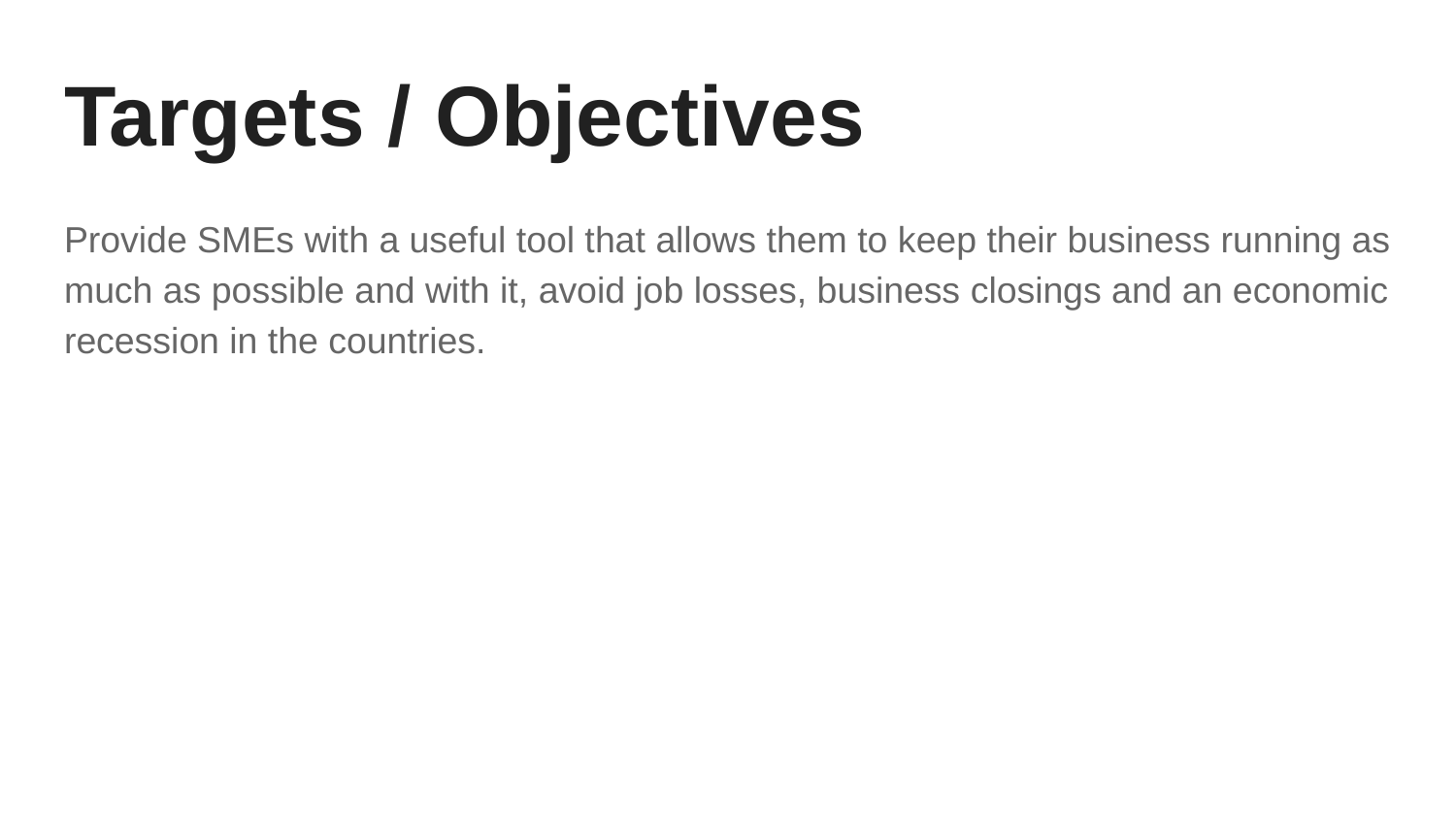

# Targets / Objectives
Provide SMEs with a useful tool that allows them to keep their business running as much as possible and with it, avoid job losses, business closings and an economic recession in the countries.